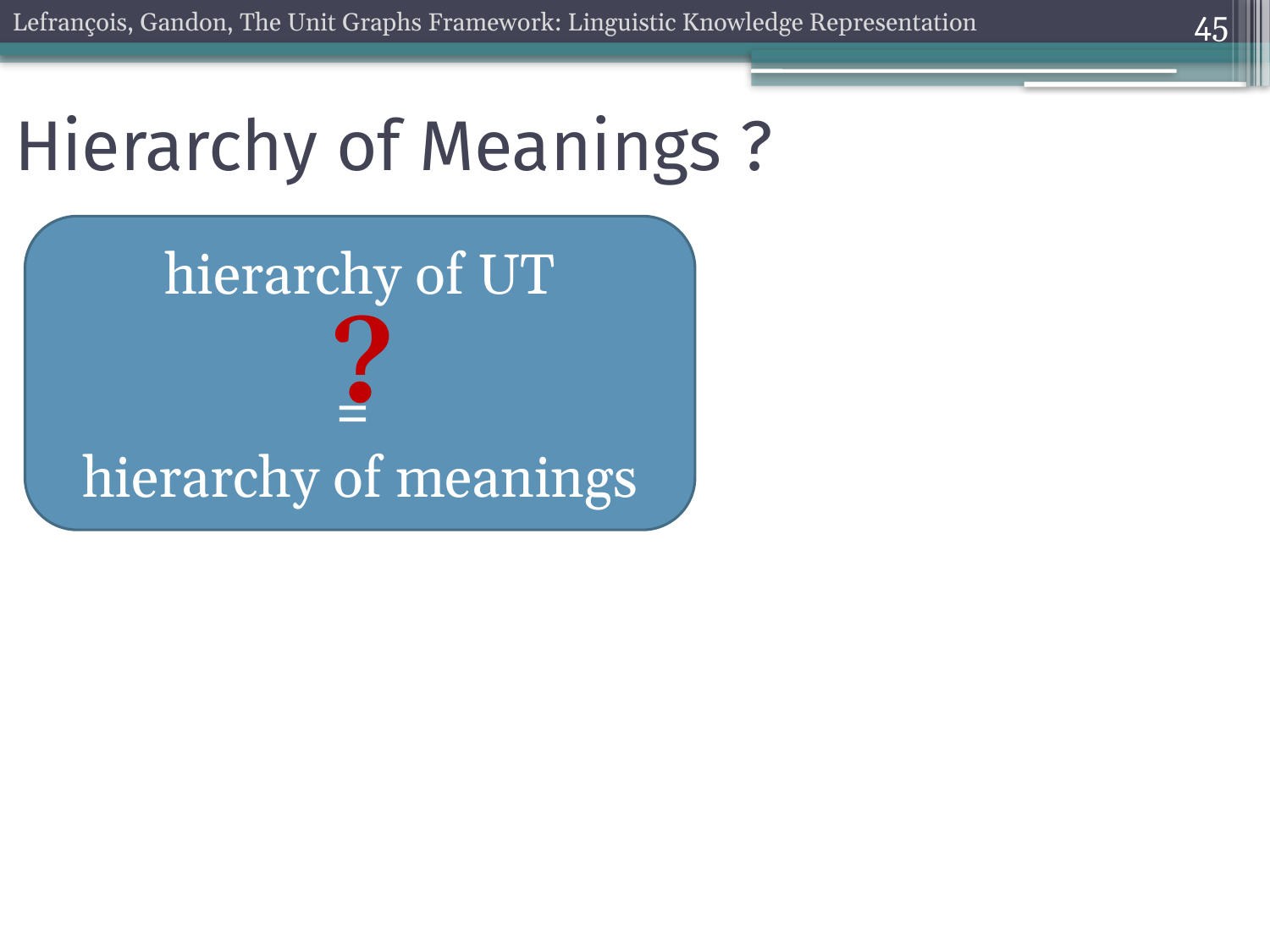

Lefrançois, Gandon, The Unit Graphs Framework: Linguistic Knowledge Representation
45
Hierarchy of Meanings ?
hierarchy of UT

=
hierarchy of meanings
?